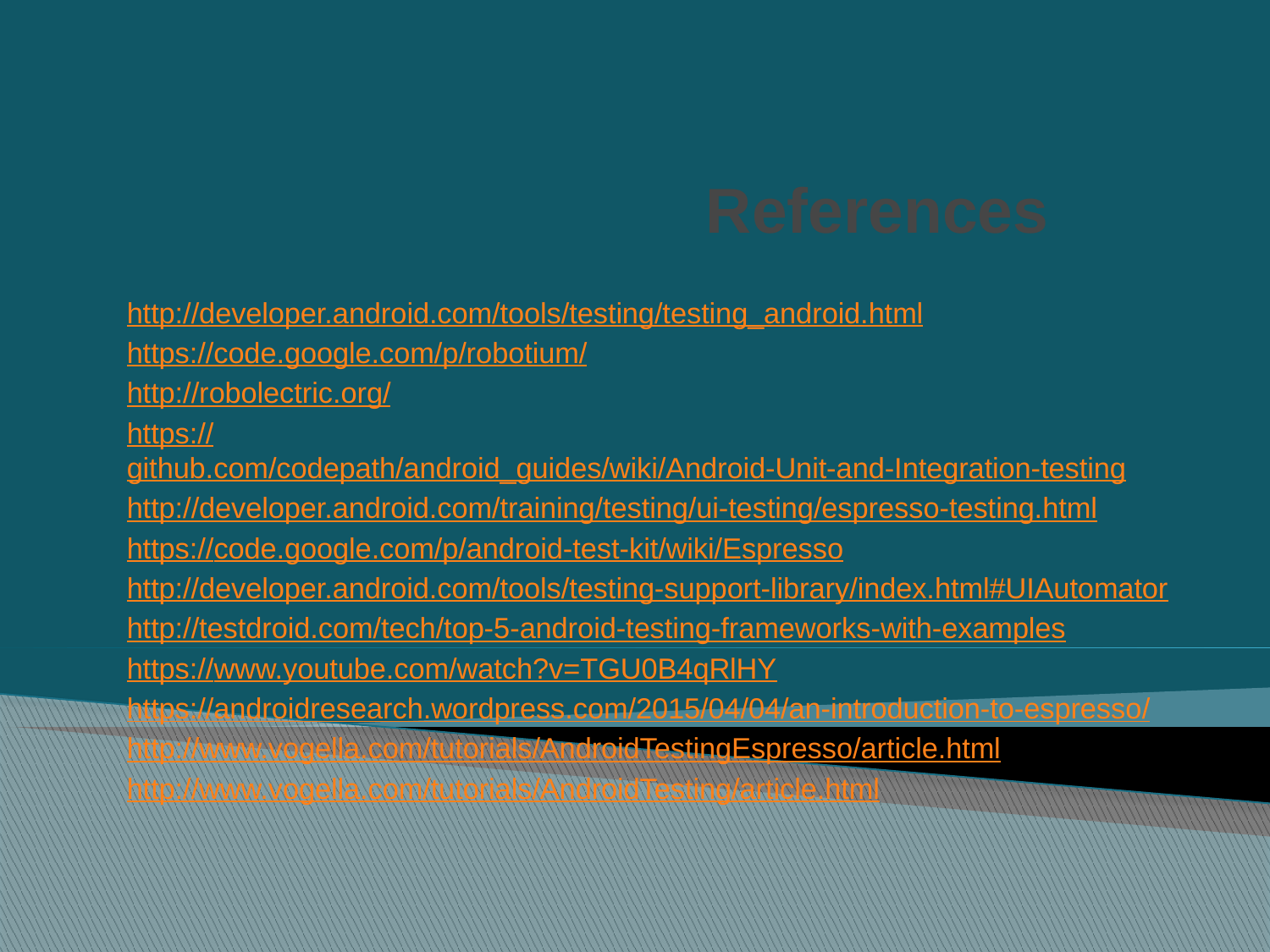

# References
http://developer.android.com/tools/testing/testing_android.html
https://code.google.com/p/robotium/
http://robolectric.org/
https://github.com/codepath/android_guides/wiki/Android-Unit-and-Integration-testing
http://developer.android.com/training/testing/ui-testing/espresso-testing.html
https://code.google.com/p/android-test-kit/wiki/Espresso
http://developer.android.com/tools/testing-support-library/index.html#UIAutomator
http://testdroid.com/tech/top-5-android-testing-frameworks-with-examples
https://www.youtube.com/watch?v=TGU0B4qRlHY
https://androidresearch.wordpress.com/2015/04/04/an-introduction-to-espresso/
http://www.vogella.com/tutorials/AndroidTestingEspresso/article.html
http://www.vogella.com/tutorials/AndroidTesting/article.html